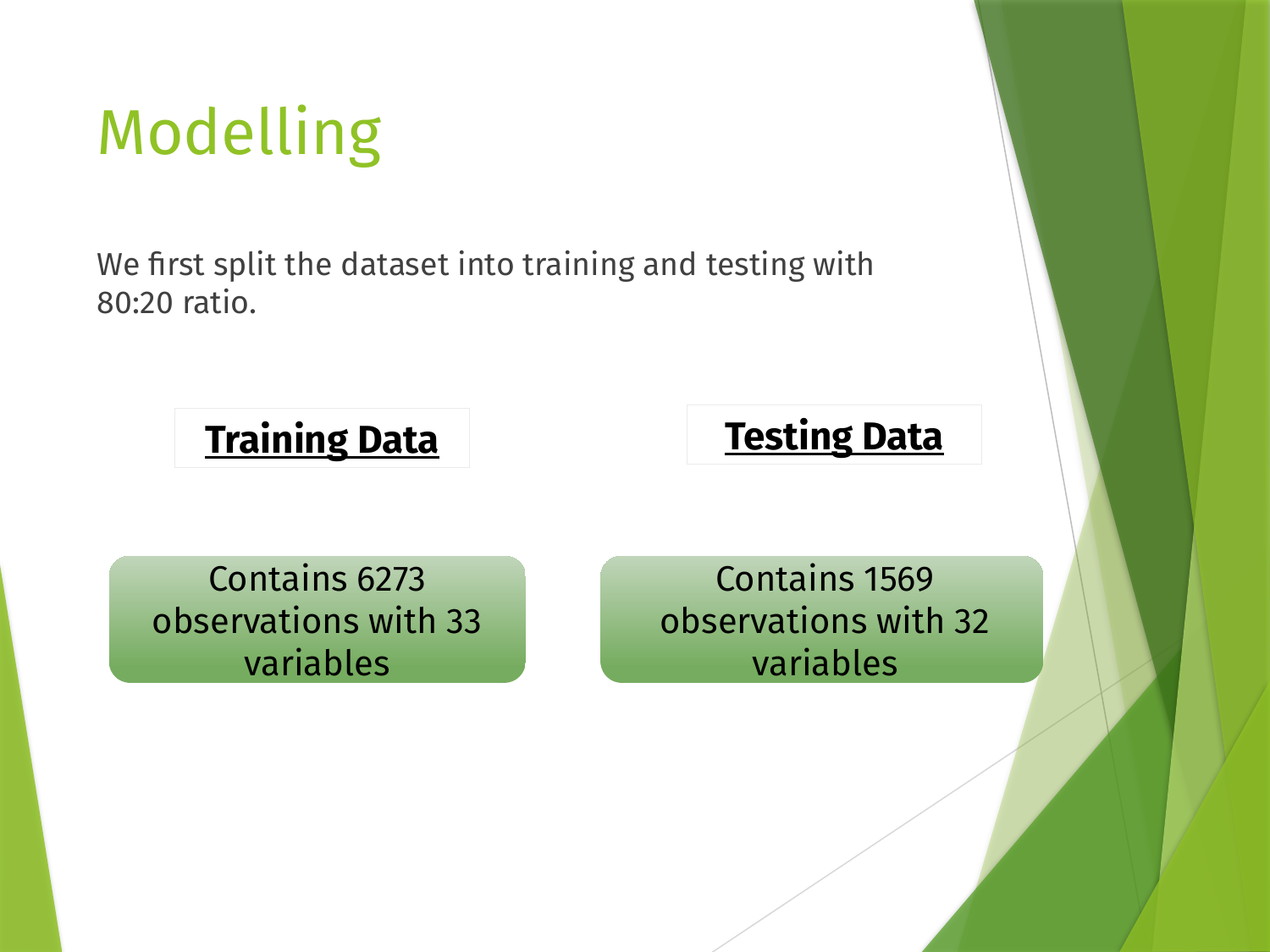

# Modelling
We first split the dataset into training and testing with 80:20 ratio.

Testing Data
Training Data
Contains 6273 observations with 33 variables
Contains 1569 observations with 32 variables